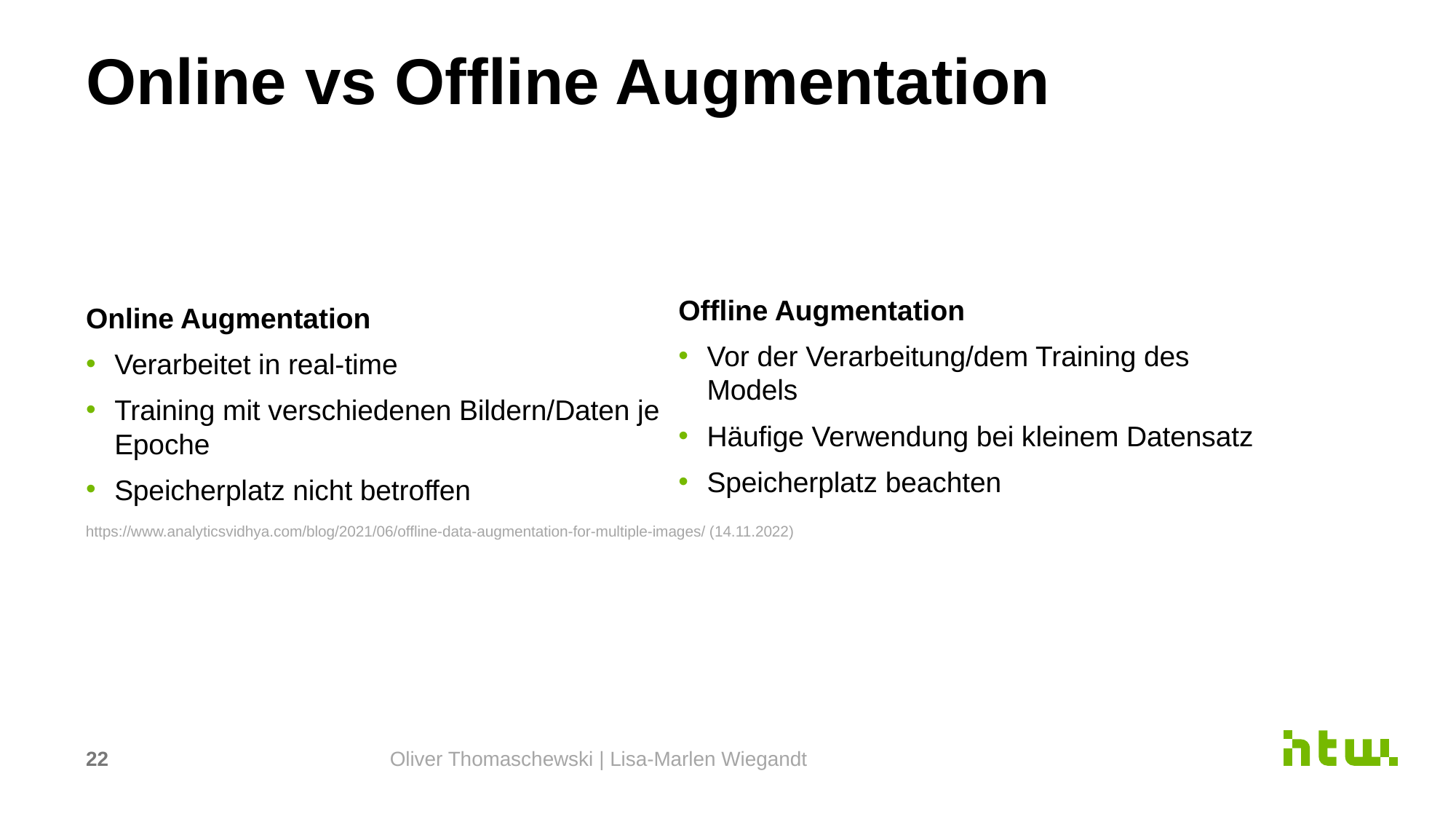

# Online vs Offline Augmentation
Offline Augmentation
Vor der Verarbeitung/dem Training des Models
Häufige Verwendung bei kleinem Datensatz
Speicherplatz beachten

Online Augmentation
Verarbeitet in real-time
Training mit verschiedenen Bildern/Daten je Epoche
Speicherplatz nicht betroffen
https://www.analyticsvidhya.com/blog/2021/06/offline-data-augmentation-for-multiple-images/ (14.11.2022)
22
Oliver Thomaschewski | Lisa-Marlen Wiegandt